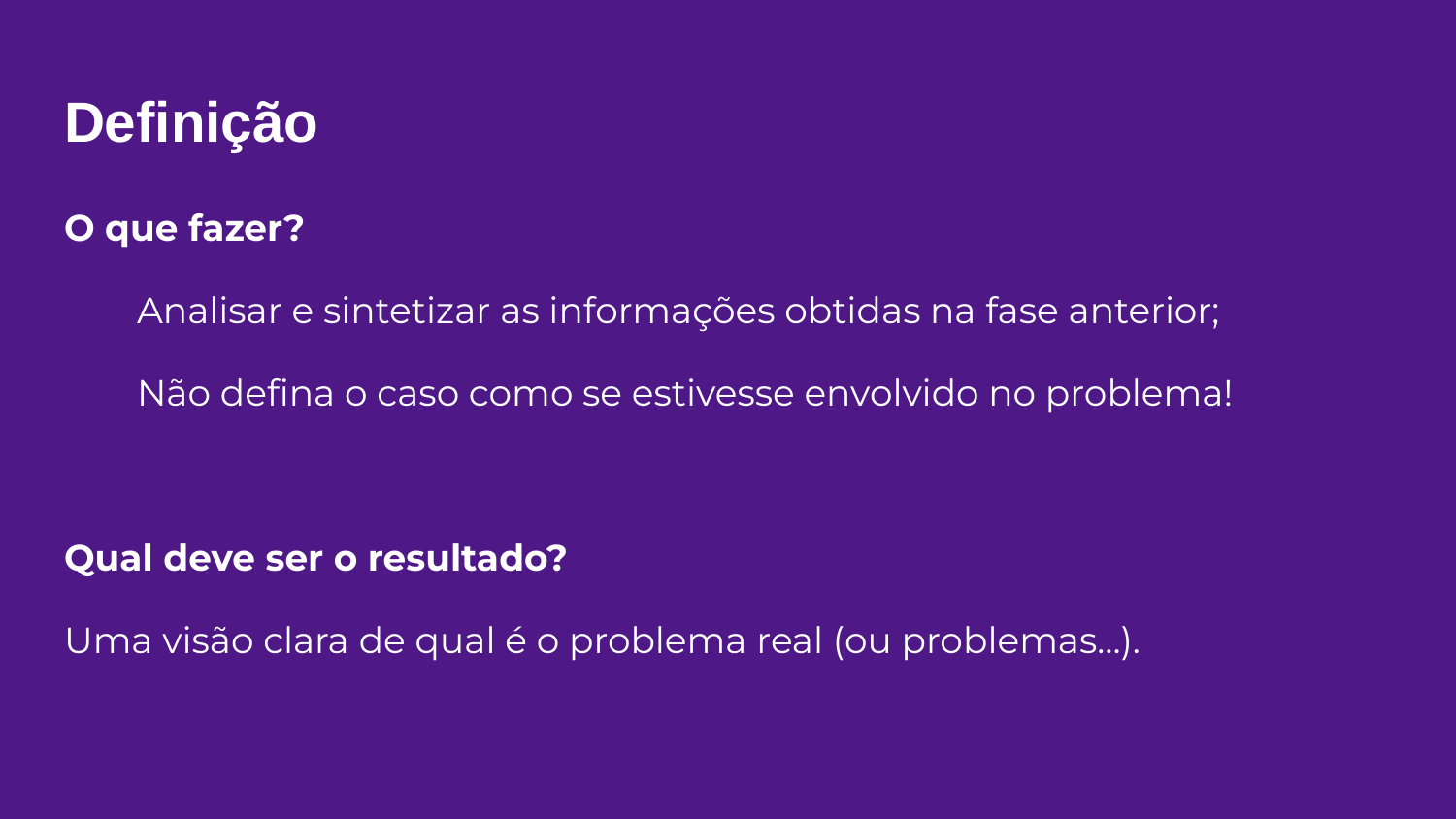

# Definição
O que fazer?
Analisar e sintetizar as informações obtidas na fase anterior;
Não defina o caso como se estivesse envolvido no problema!

Qual deve ser o resultado?
Uma visão clara de qual é o problema real (ou problemas…).